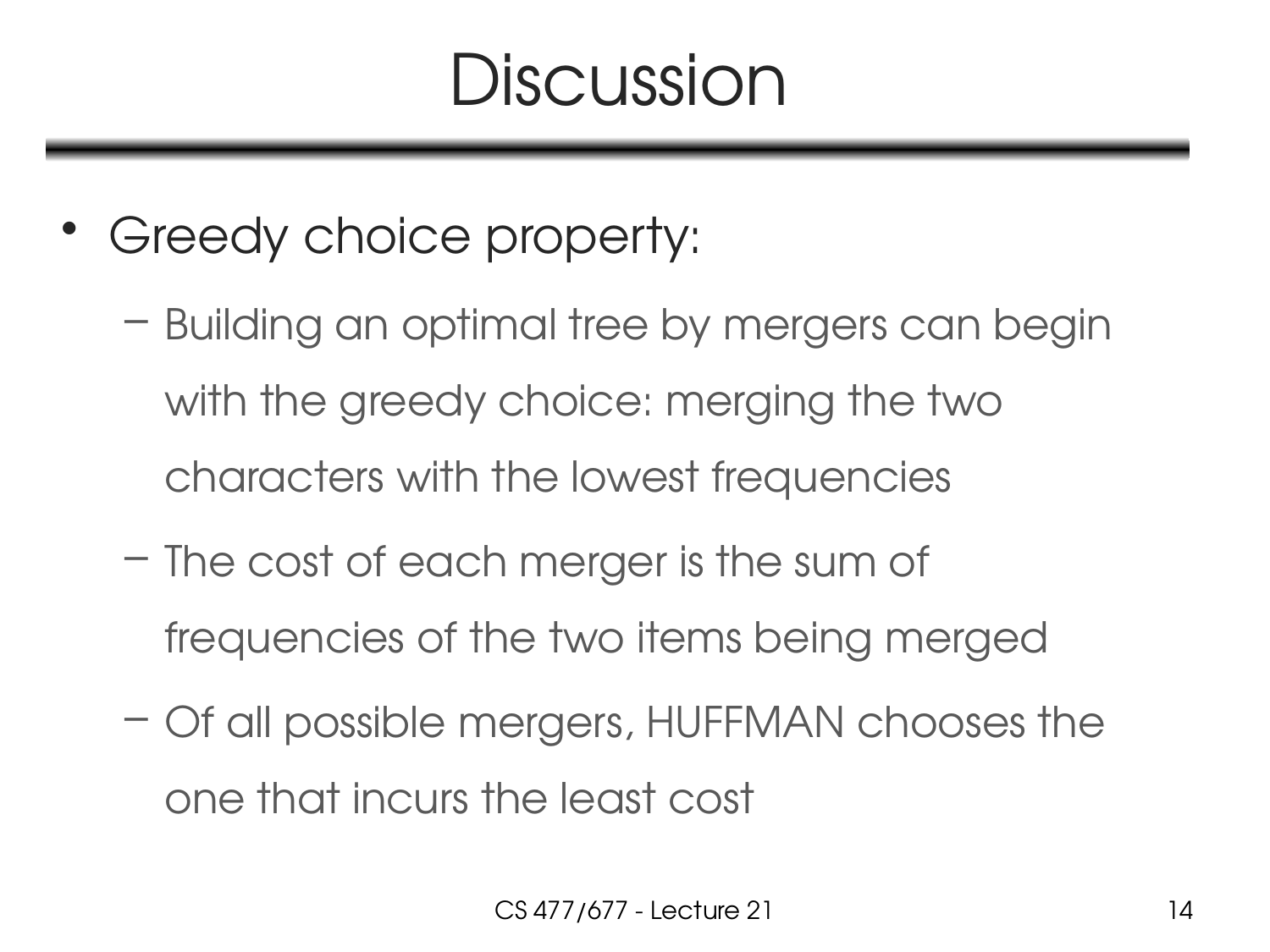

# Discussion
Greedy choice property:
Building an optimal tree by mergers can begin with the greedy choice: merging the two characters with the lowest frequencies
The cost of each merger is the sum of frequencies of the two items being merged
Of all possible mergers, HUFFMAN chooses the one that incurs the least cost
CS 477/677 - Lecture 21
14